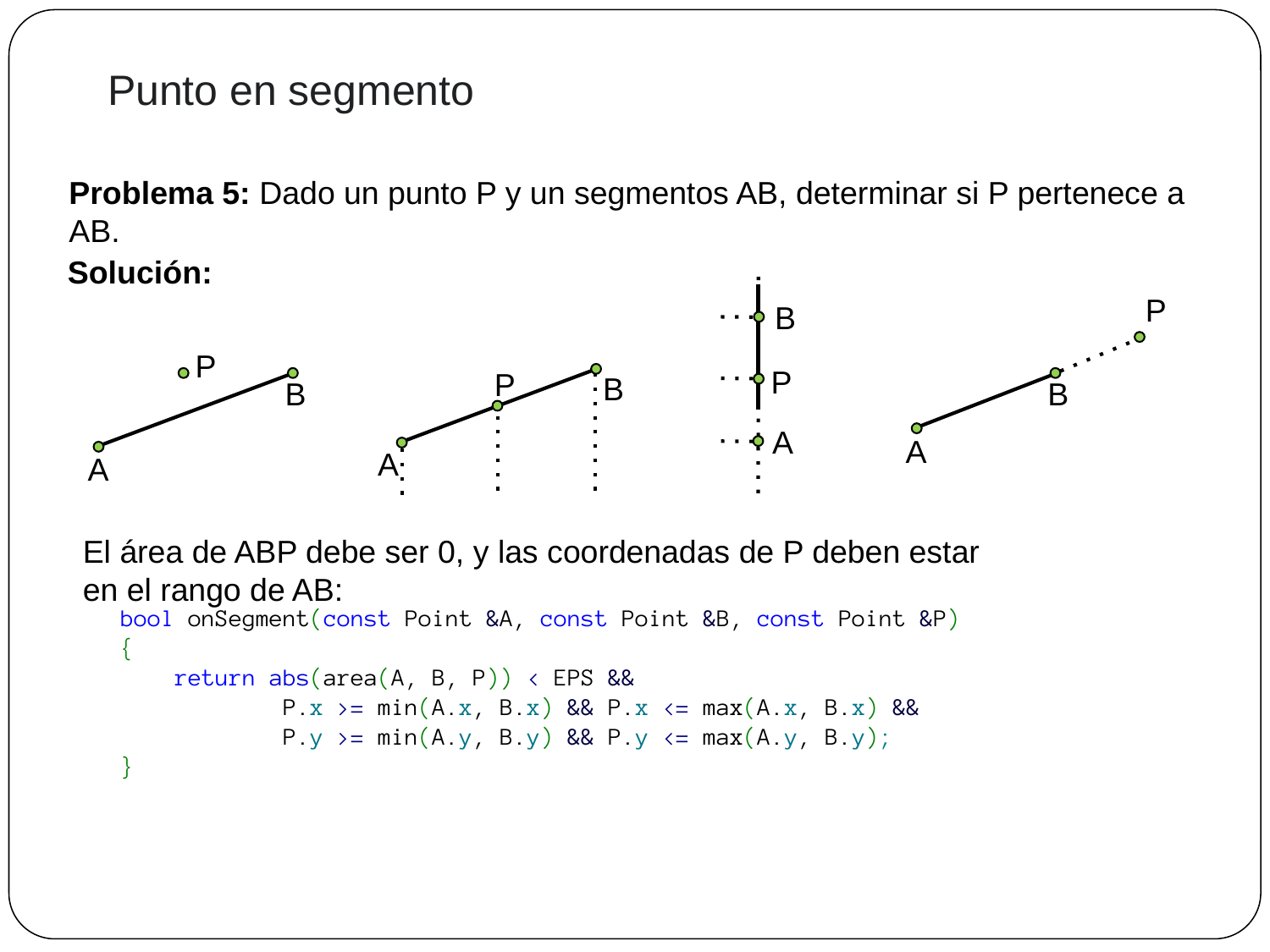

Punto en segmento
Problema 5: Dado un punto P y un segmentos AB, determinar si P pertenece a AB.
Solución:
P
B

P
P
P
B

B

B

A

A

A

A
El área de ABP debe ser 0, y las coordenadas de P deben estar en el rango de AB:
bool onSegment(const Point &A, const Point &B, const Point &P)
{
    return abs(area(A, B, P)) < EPS &&
            P.x >= min(A.x, B.x) && P.x <= max(A.x, B.x) &&
            P.y >= min(A.y, B.y) && P.y <= max(A.y, B.y);
}